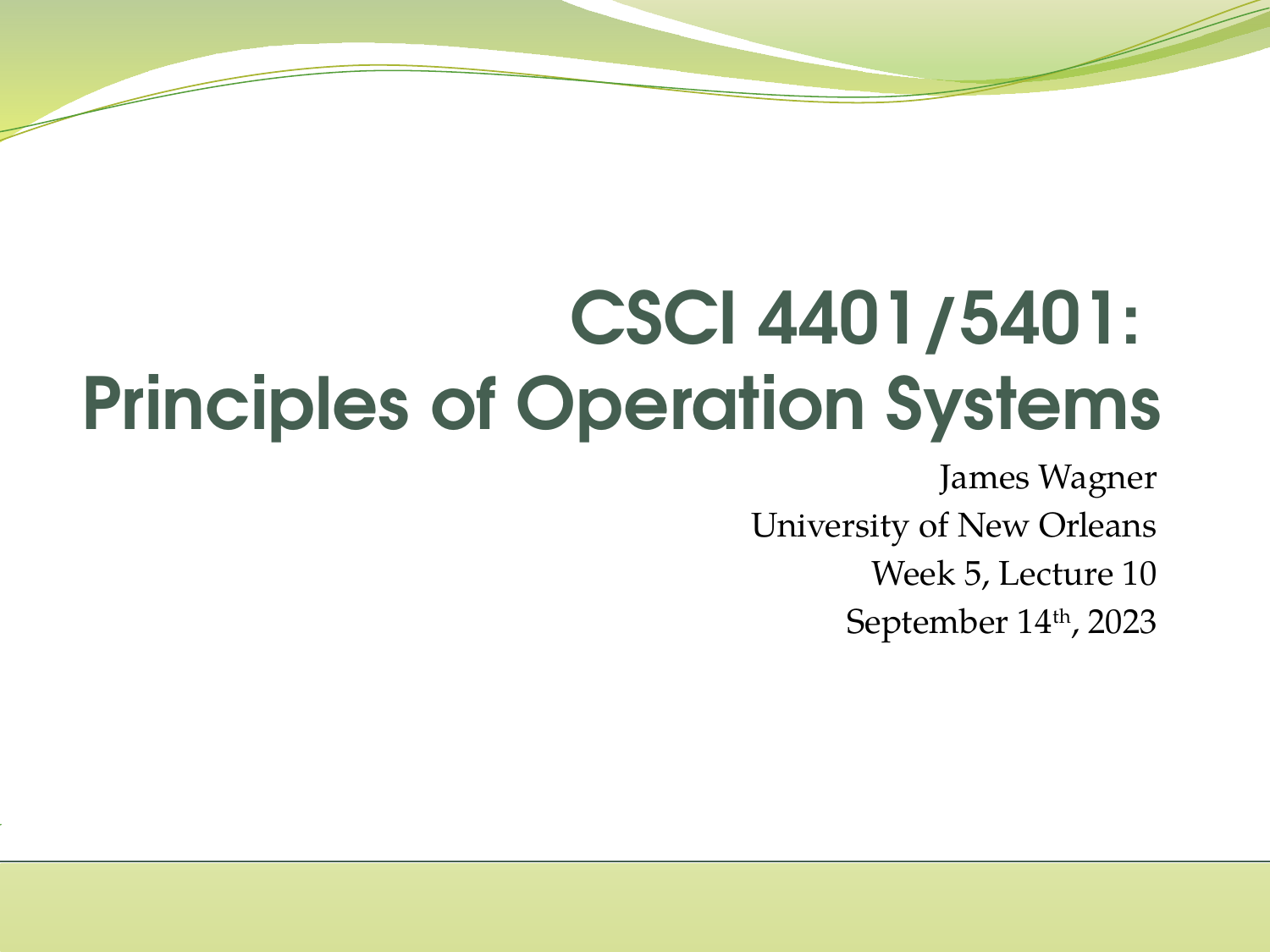

# CSCI 4401/5401: Principles of Operation Systems
James Wagner
University of New Orleans
Week 5, Lecture 10
September 14th, 2023